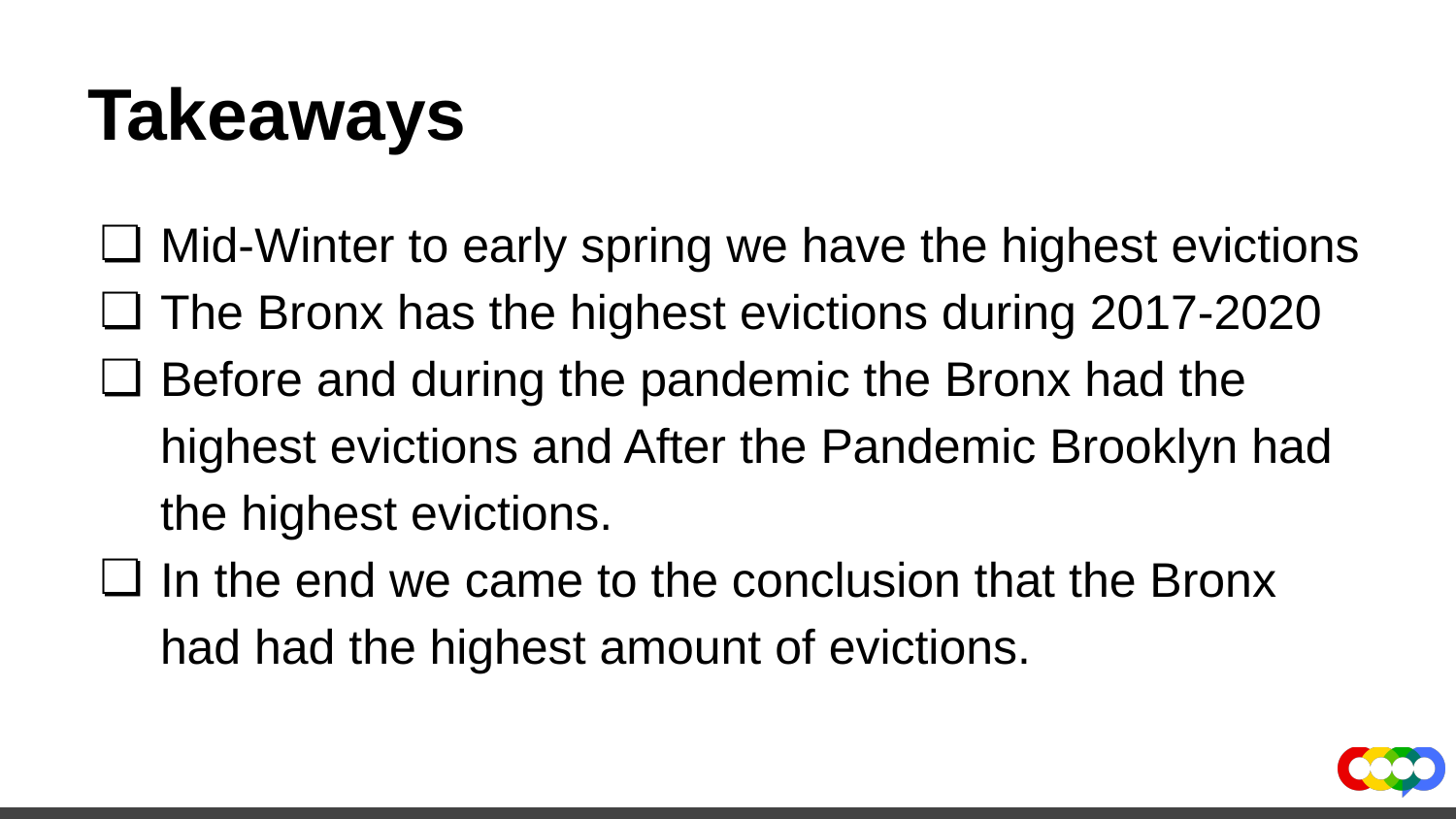

# Takeaways
Mid-Winter to early spring we have the highest evictions
The Bronx has the highest evictions during 2017-2020
Before and during the pandemic the Bronx had the highest evictions and After the Pandemic Brooklyn had the highest evictions.
In the end we came to the conclusion that the Bronx had had the highest amount of evictions.